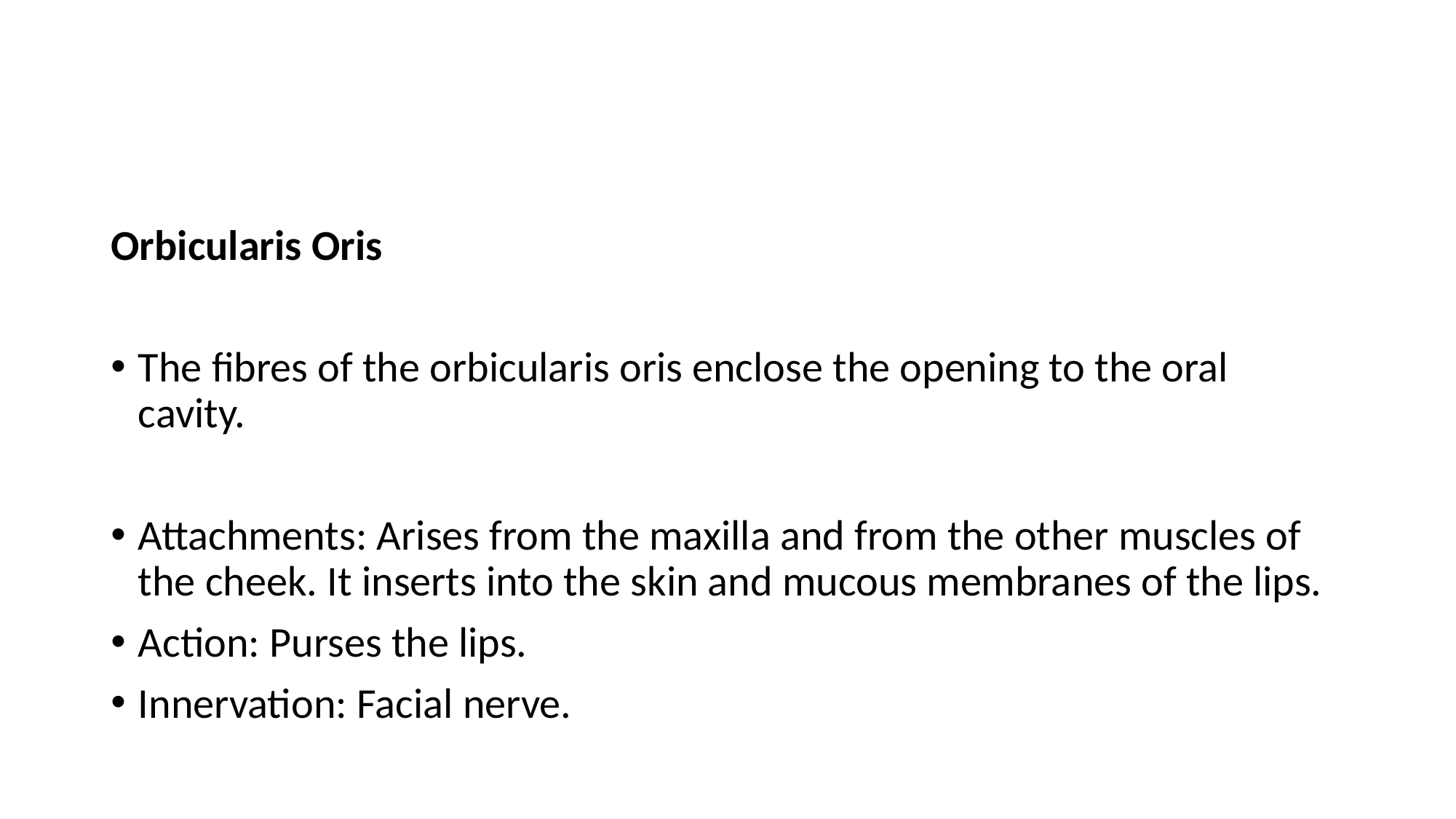

#
Orbicularis Oris

The fibres of the orbicularis oris enclose the opening to the oral cavity.

Attachments: Arises from the maxilla and from the other muscles of the cheek. It inserts into the skin and mucous membranes of the lips.
Action: Purses the lips.
Innervation: Facial nerve.